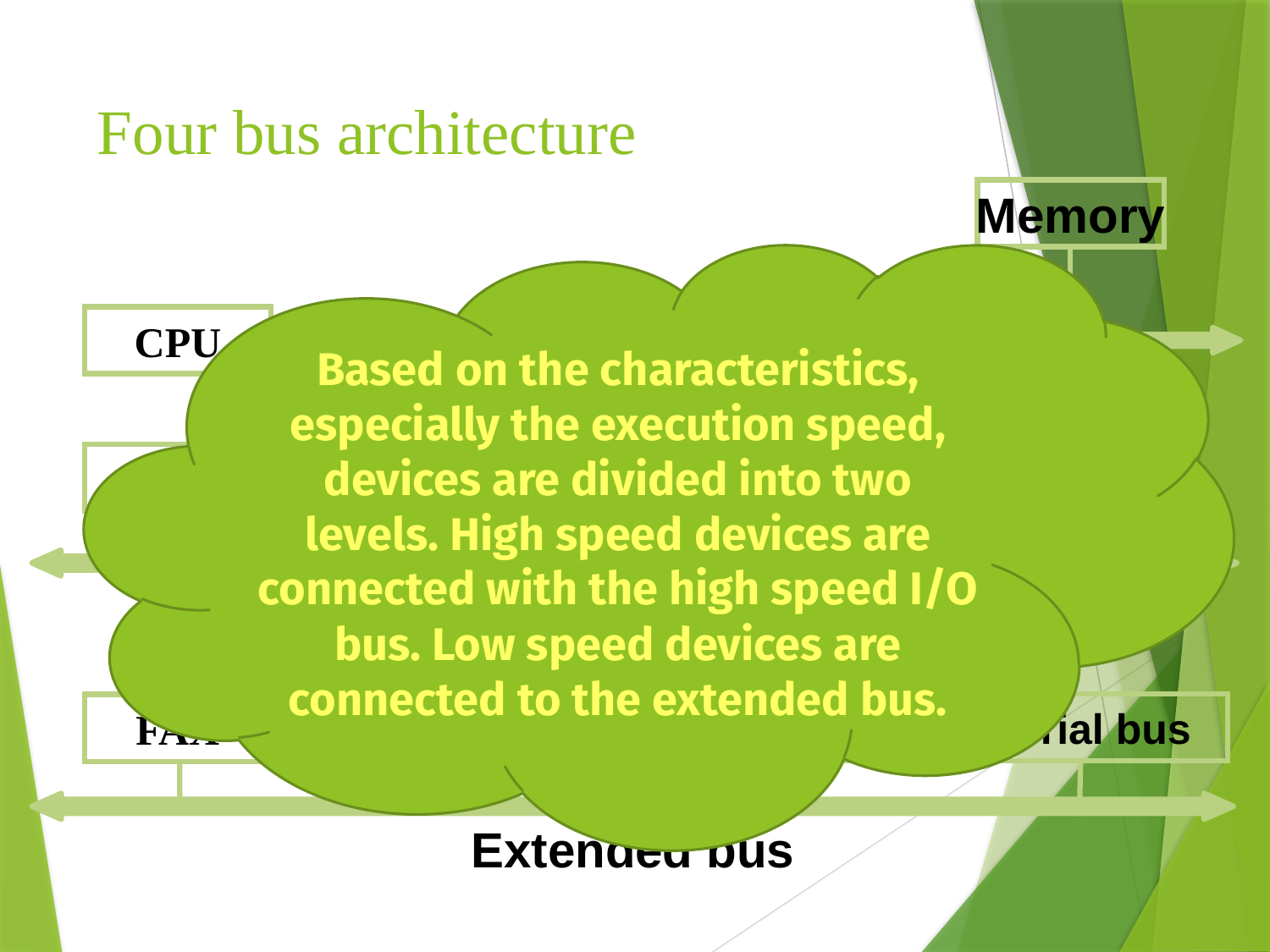

# Four bus architecture

Memory

Cache/bridge

CPU

Local bus
System bus

Graphical Dev
LAN
SCSI

High speed bus

Serial bus
EBI
FAX

Extended bus

MM

  Modem
Based on the characteristics, especially the execution speed, devices are divided into two levels. High speed devices are connected with the high speed I/O bus. Low speed devices are connected to the extended bus.